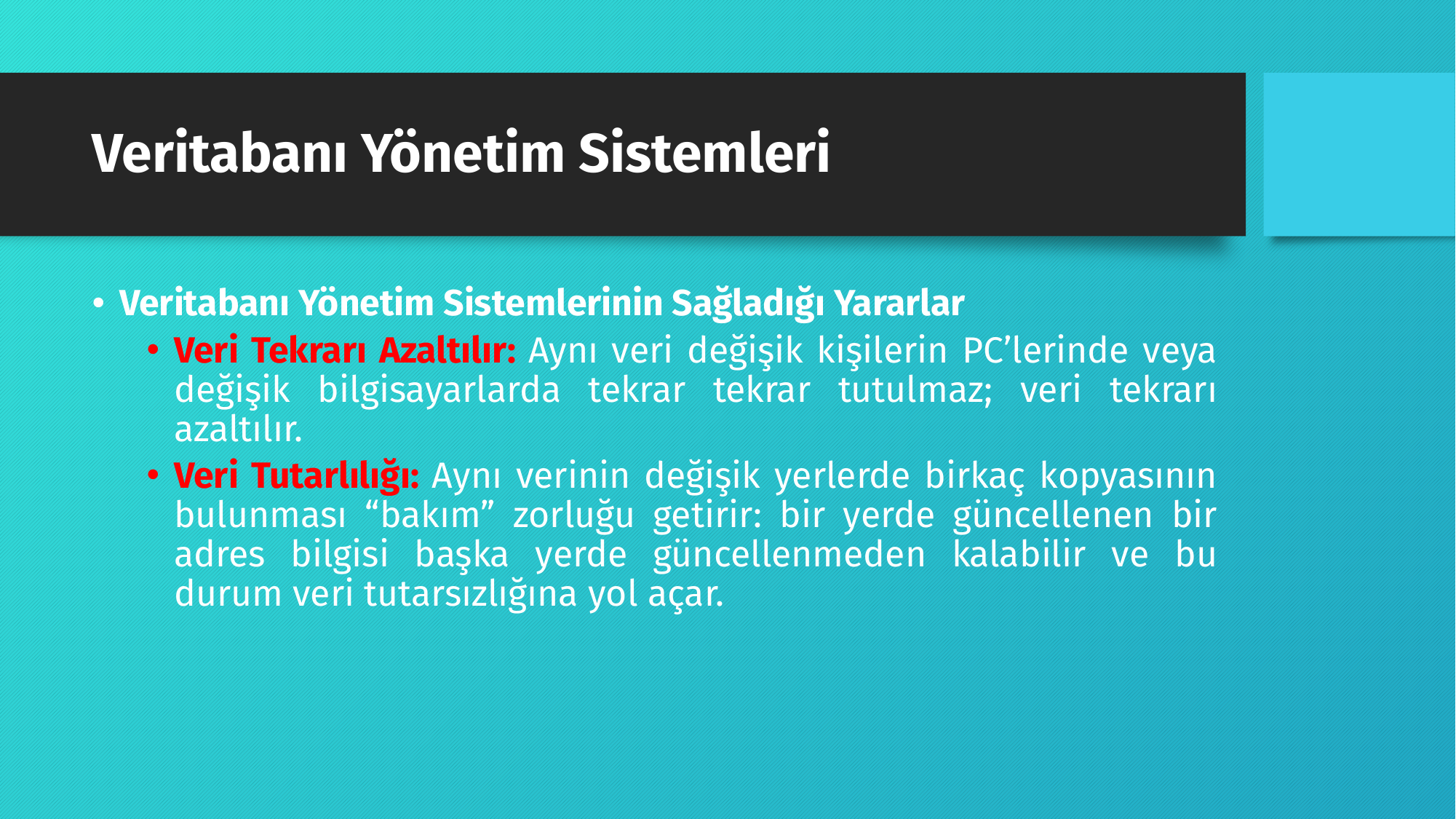

# Veritabanı Yönetim Sistemleri
Veritabanı Yönetim Sistemlerinin Sağladığı Yararlar
Veri Tekrarı Azaltılır: Aynı veri değişik kişilerin PC’lerinde veya değişik bilgisayarlarda tekrar tekrar tutulmaz; veri tekrarı azaltılır.
Veri Tutarlılığı: Aynı verinin değişik yerlerde birkaç kopyasının bulunması “bakım” zorluğu getirir: bir yerde güncellenen bir adres bilgisi başka yerde güncellenmeden kalabilir ve bu durum veri tutarsızlığına yol açar.